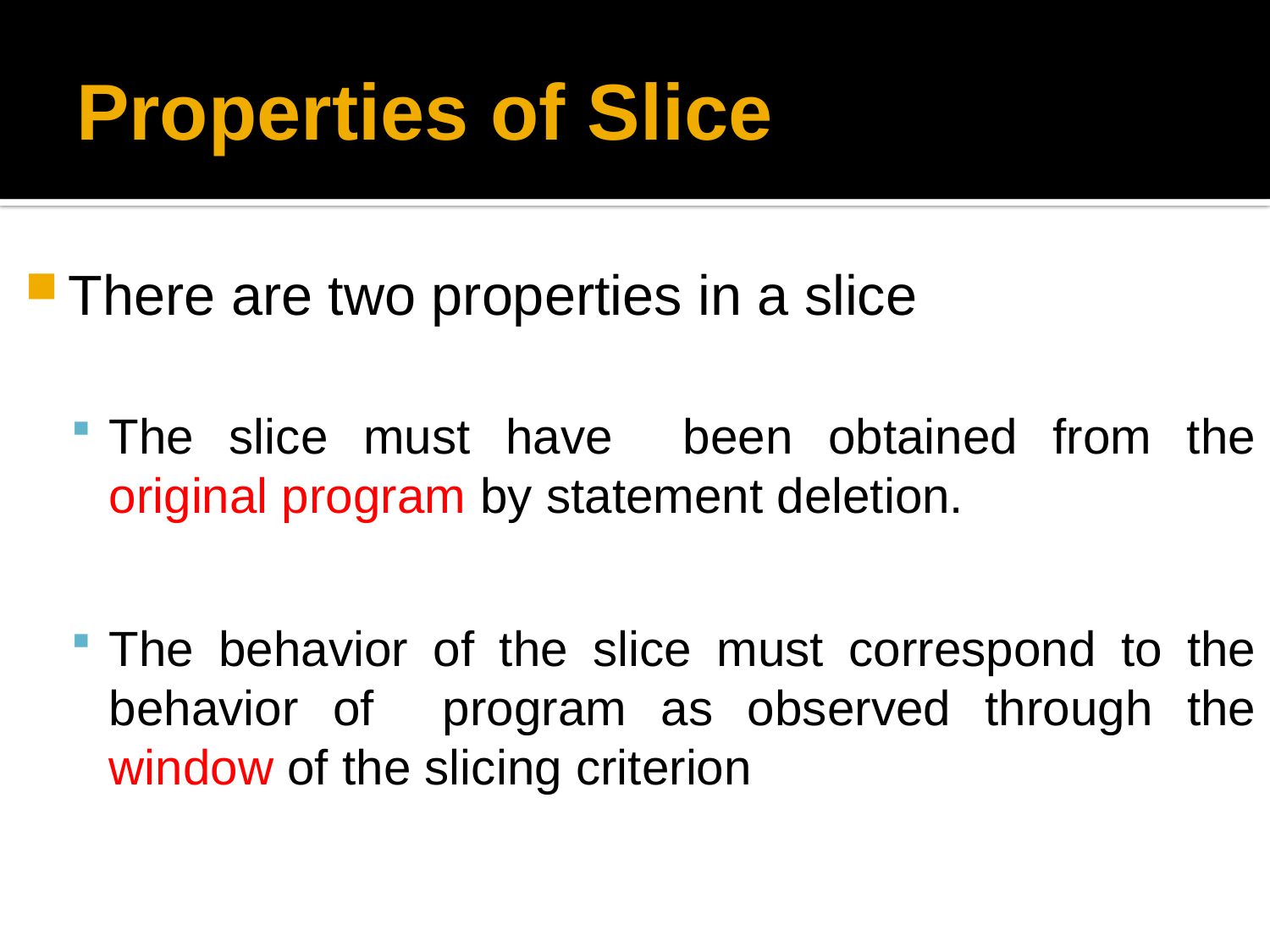

# Properties of Slice
There are two properties in a slice

The slice must have  been obtained from the original program by statement deletion.

The behavior of the slice must correspond to the behavior of  program as observed through the window of the slicing criterion